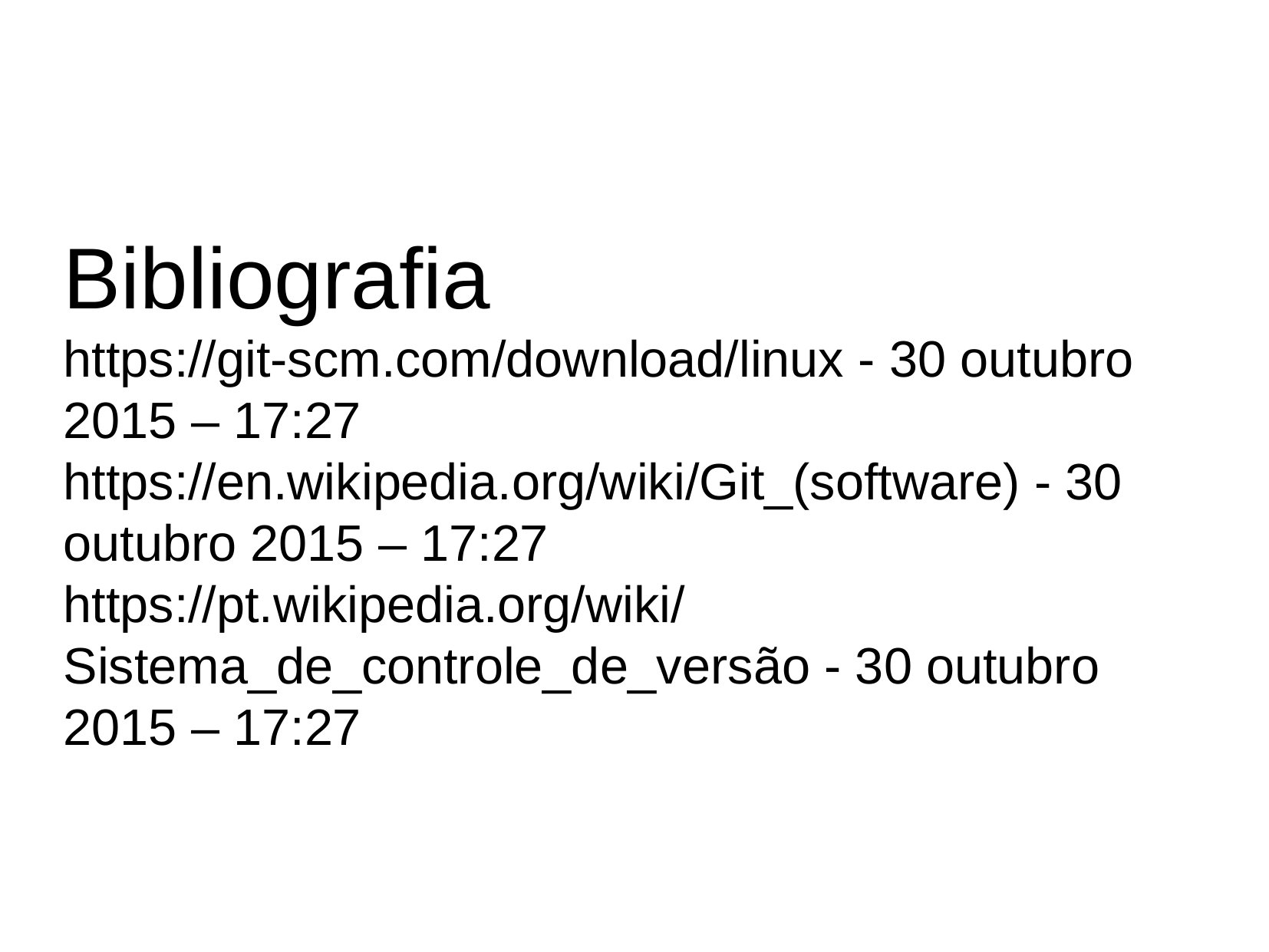

Bibliografia
https://git-scm.com/download/linux - 30 outubro 2015 – 17:27
https://en.wikipedia.org/wiki/Git_(software) - 30 outubro 2015 – 17:27
https://pt.wikipedia.org/wiki/Sistema_de_controle_de_versão - 30 outubro 2015 – 17:27